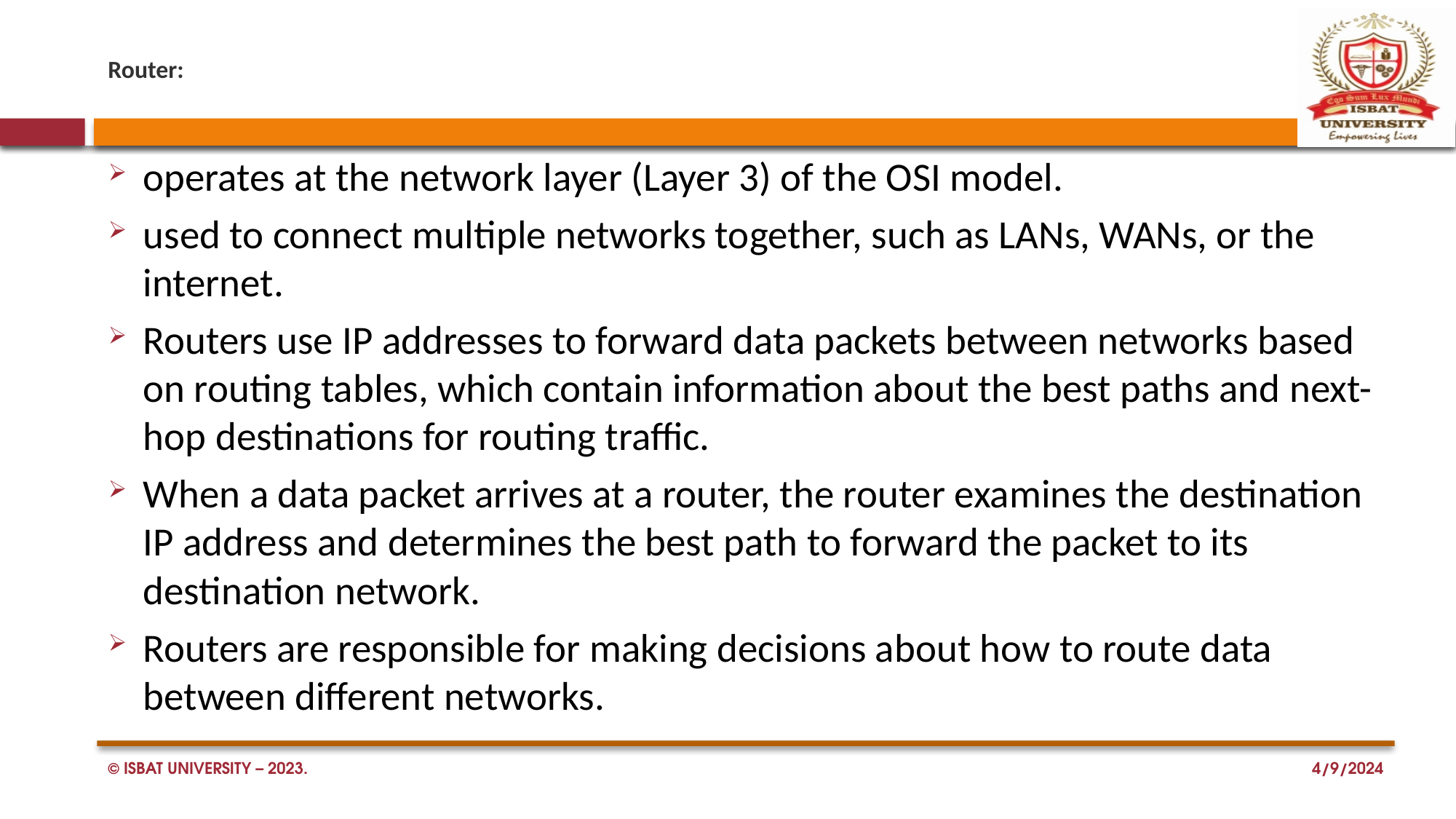

# Router:
operates at the network layer (Layer 3) of the OSI model.
used to connect multiple networks together, such as LANs, WANs, or the internet.
Routers use IP addresses to forward data packets between networks based on routing tables, which contain information about the best paths and next-hop destinations for routing traffic.
When a data packet arrives at a router, the router examines the destination IP address and determines the best path to forward the packet to its destination network.
Routers are responsible for making decisions about how to route data between different networks.